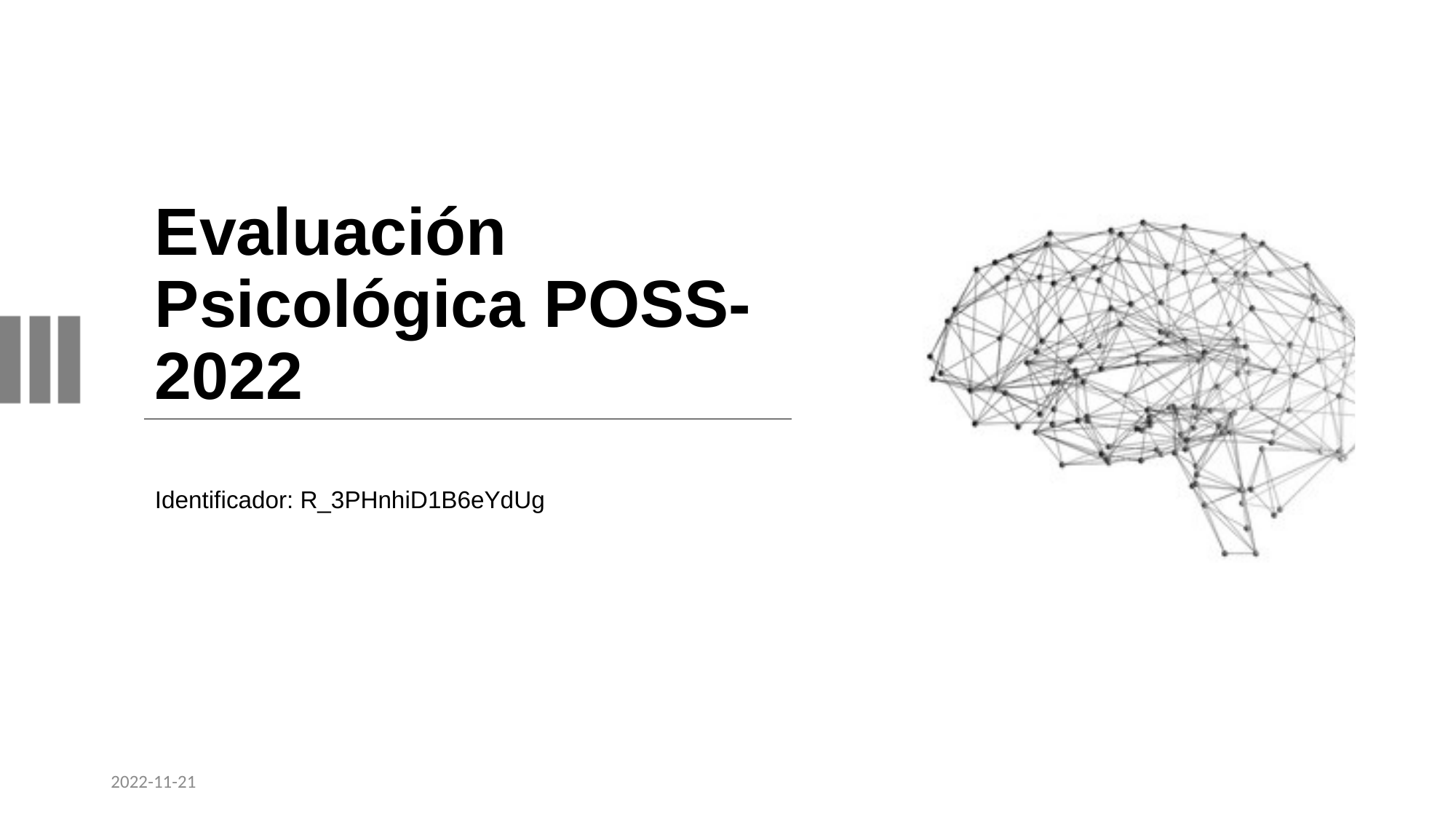

# Evaluación Psicológica POSS-2022
Identificador: R_3PHnhiD1B6eYdUg
2022-11-21